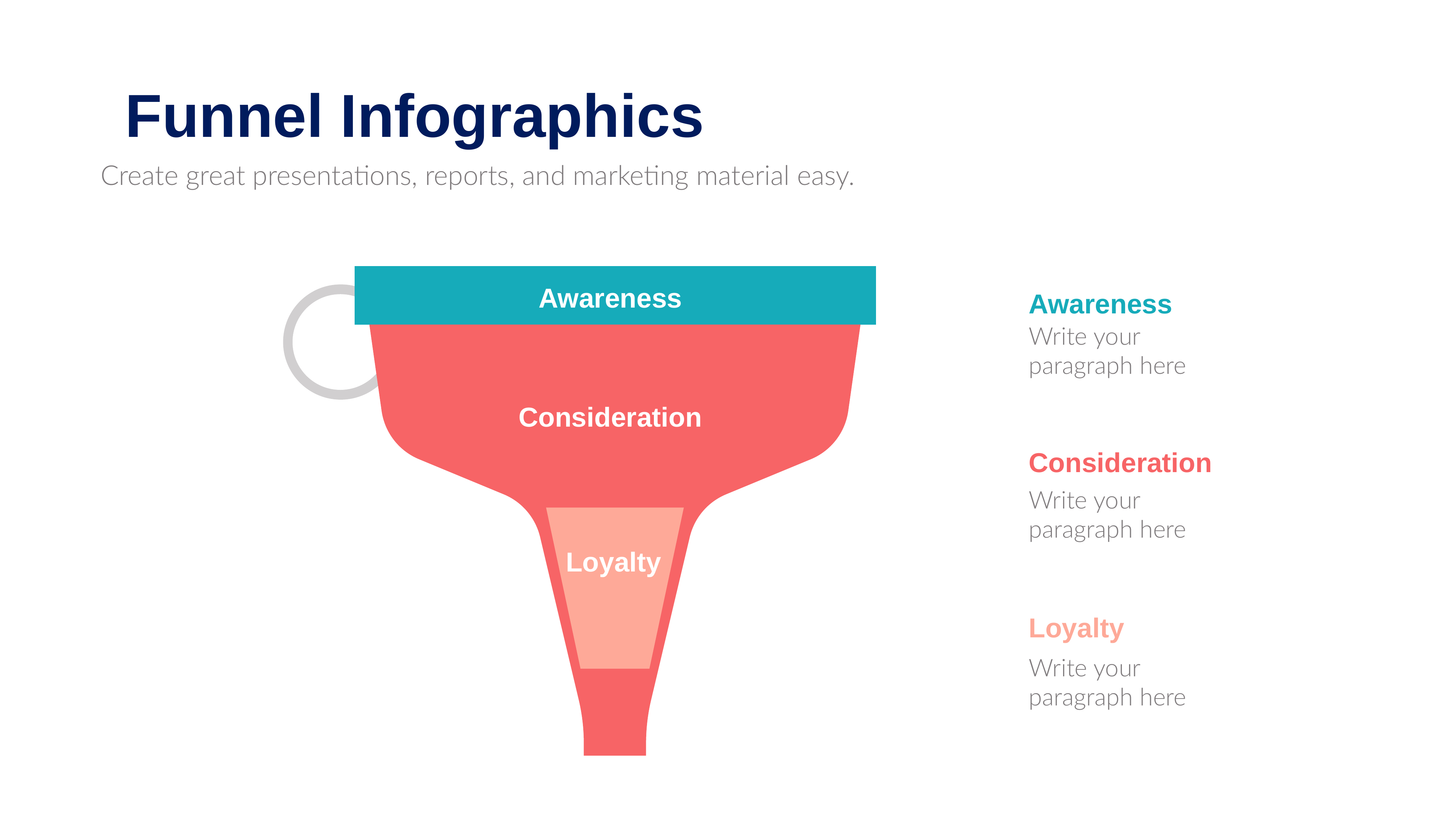

Funnel Infographics
Create great presentations, reports, and marketing material easy.

Awareness
Awareness

Write your paragraph here

Consideration
Consideration
Write your paragraph here

Loyalty
Loyalty
Write your paragraph here